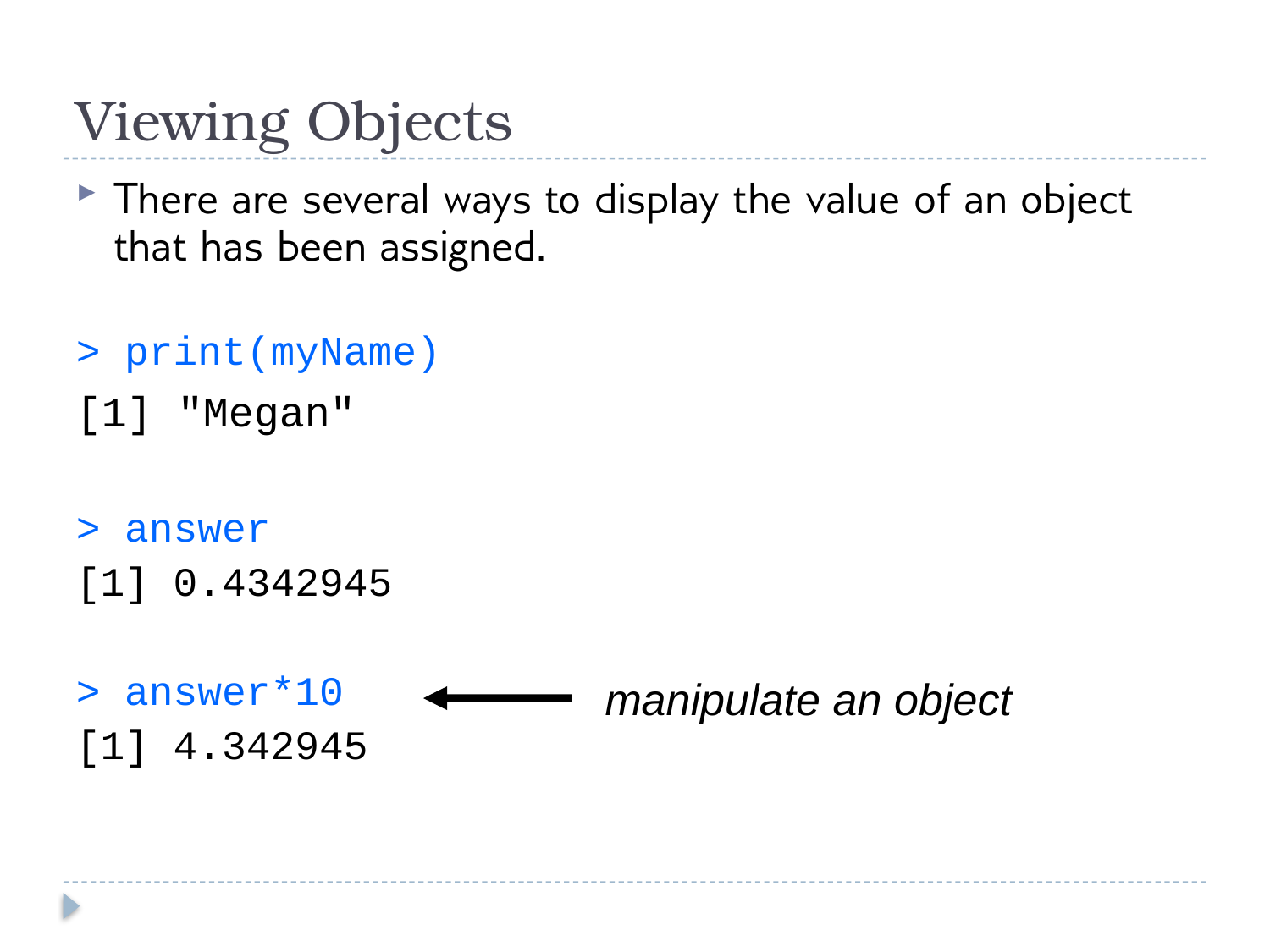

# Viewing Objects
There are several ways to display the value of an object that has been assigned.

> print(myName)
[1] "Megan"

> answer
[1] 0.4342945

> answer*10
[1] 4.342945
manipulate an object